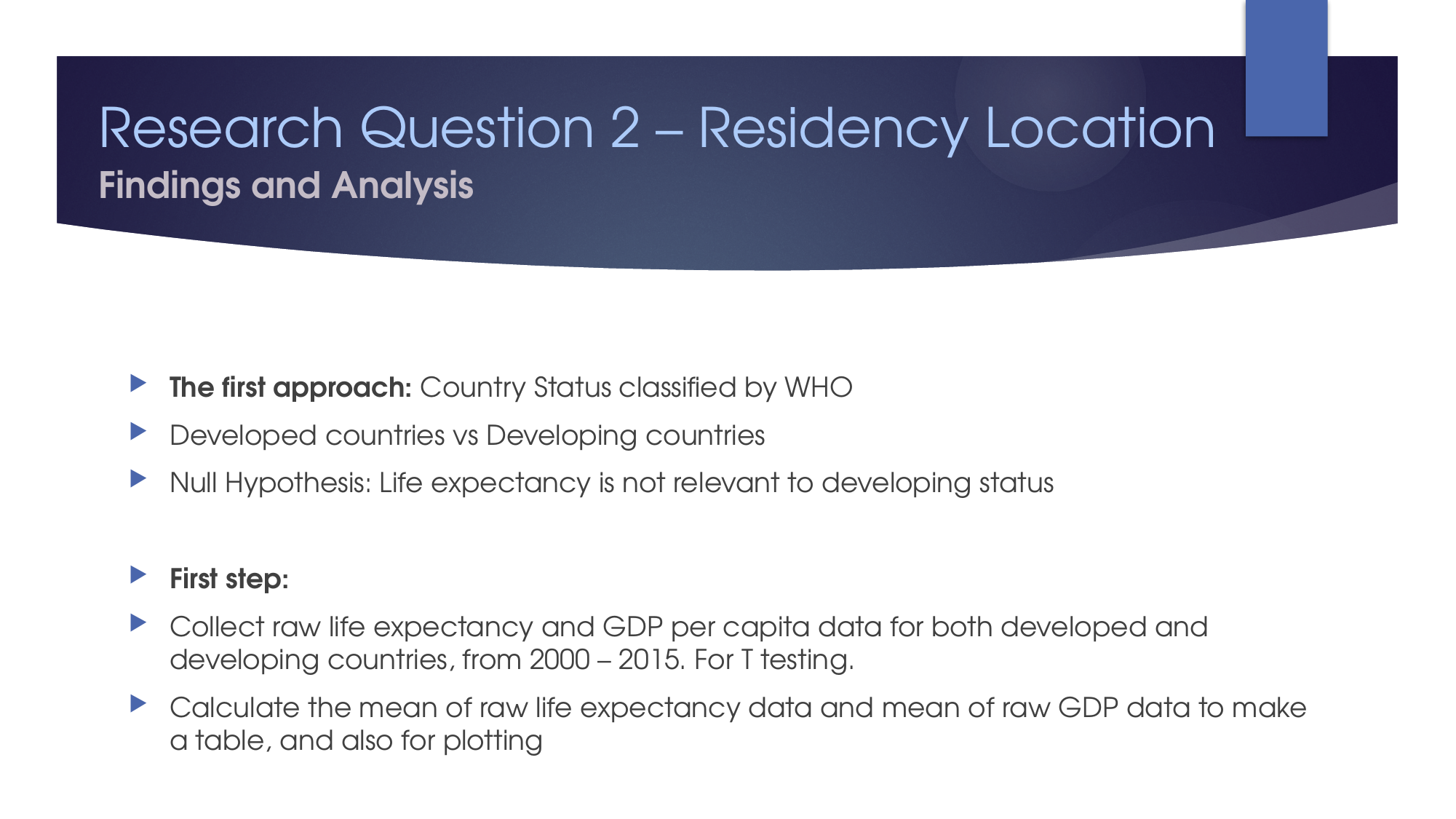

# Research Question 2 – Residency Location
Findings and Analysis

The first approach: Country Status classified by WHO
Developed countries vs Developing countries
Null Hypothesis: Life expectancy is not relevant to developing status

First step:
Collect raw life expectancy and GDP per capita data for both developed and developing countries, from 2000 – 2015. For T testing.
Calculate the mean of raw life expectancy data and mean of raw GDP data to make a table, and also for plotting